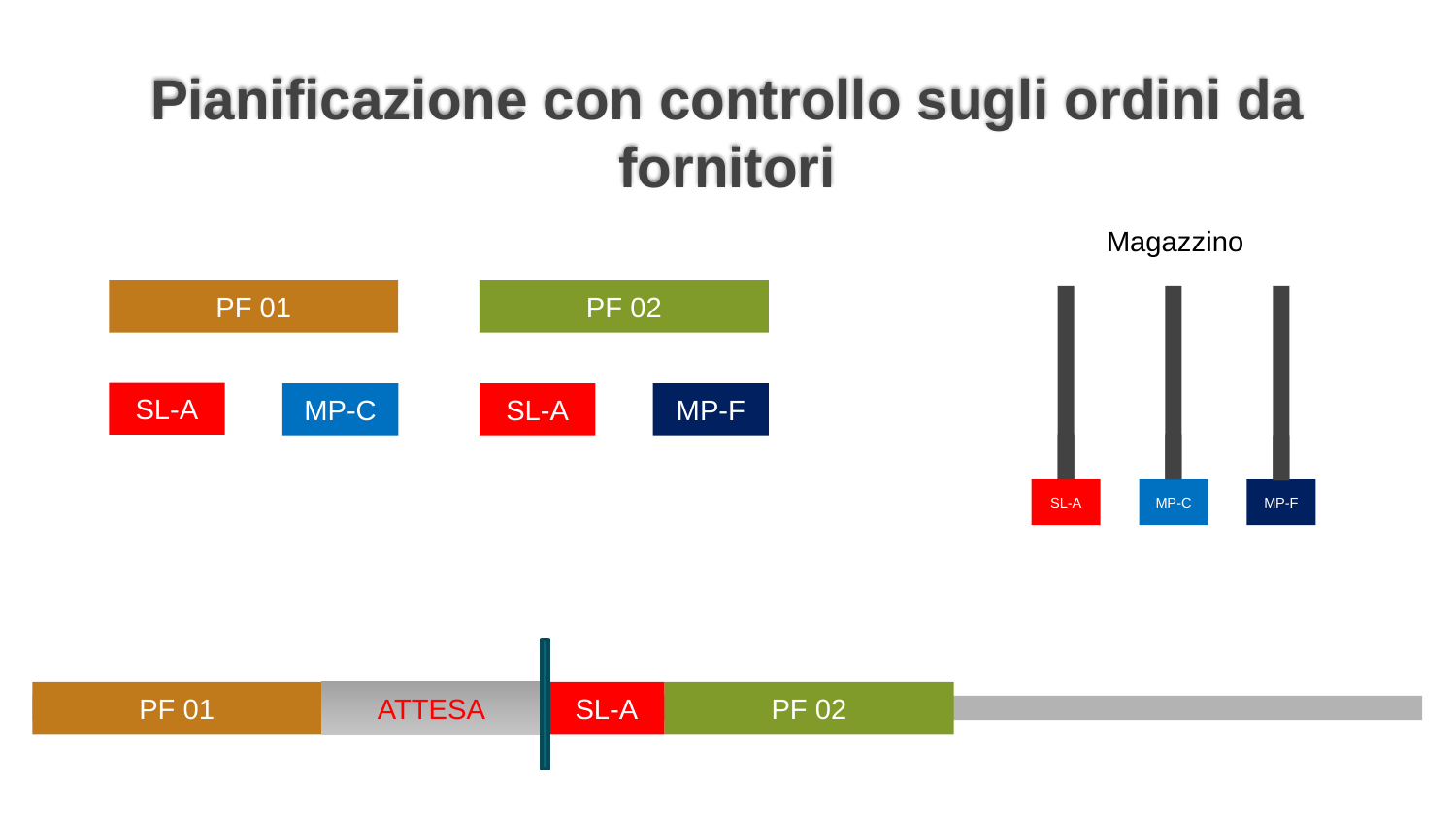

# Pianificazione con controllo sugli ordini da fornitori
Magazzino
PF 01
PF 02

SL-A
MP-C
SL-A
MP-F

SL-A
MP-C
MP-F

PF 01
ATTESA
SL-A
PF 02